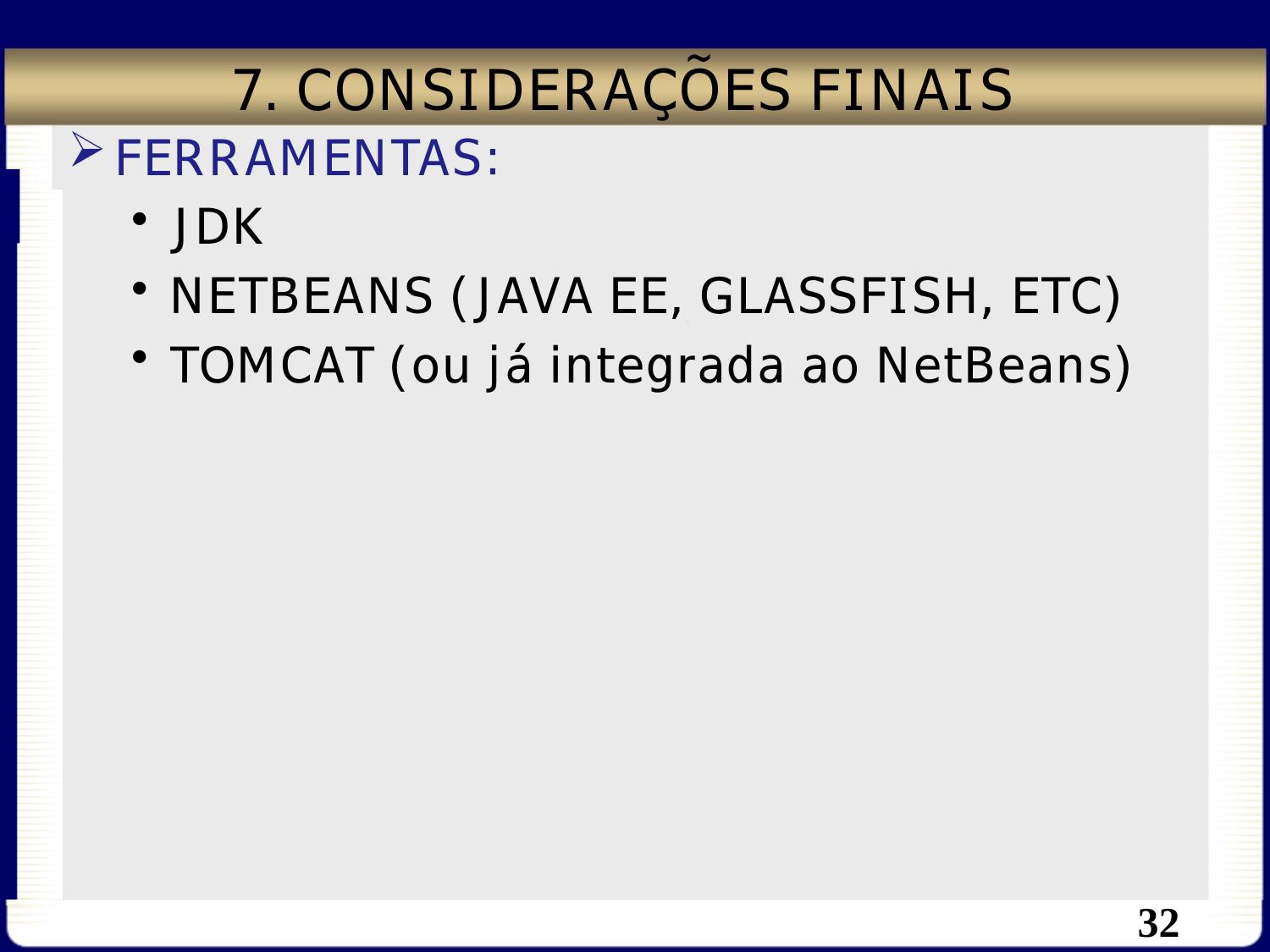

# 7. CONSIDERAÇÕES FINAIS
FERRAMENTAS:
JDK
NETBEANS (JAVA EE, GLASSFISH, ETC)
TOMCAT (ou já integrada ao NetBeans)
32